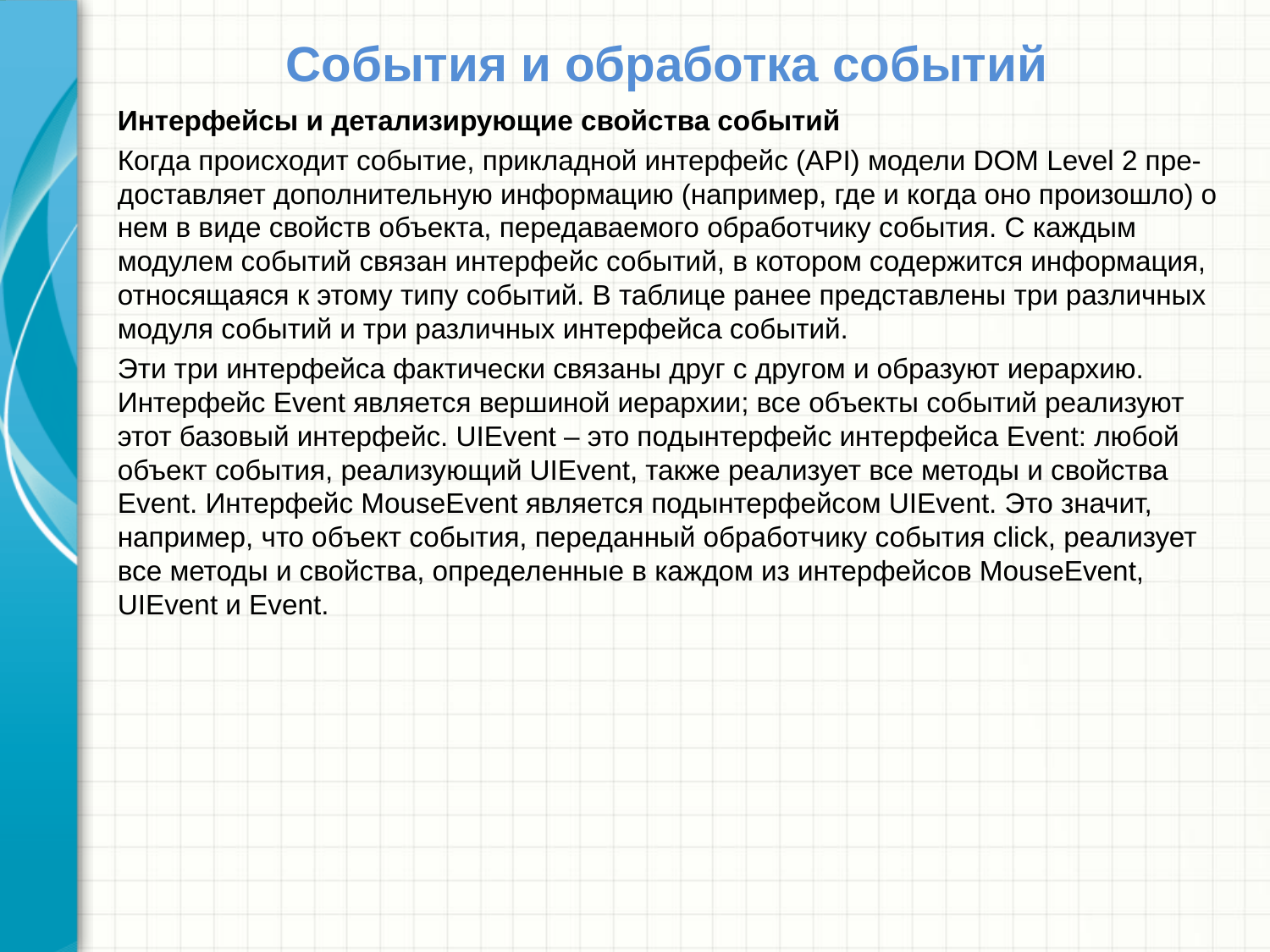

# События и обработка событий
Интерфейсы и детализирующие свойства событий
Когда происходит событие, прикладной интерфейс (API) модели DOM Level 2 пре-доставляет дополнительную информацию (например, где и когда оно произошло) о нем в виде свойств объекта, передаваемого обработчику события. С каждым модулем событий связан интерфейс событий, в котором содержится информация, относящаяся к этому типу событий. В таблице ранее представлены три различных модуля событий и три различных интерфейса событий.
Эти три интерфейса фактически связаны друг с другом и образуют иерархию. Интерфейс Event является вершиной иерархии; все объекты событий реализуют этот базовый интерфейс. UIEvent – это подынтерфейс интерфейса Event: любой объект события, реализующий UIEvent, также реализует все методы и свойства Event. Интерфейс MouseEvent является подынтерфейсом UIEvent. Это значит, например, что объект события, переданный обработчику события click, реализует все методы и свойства, определенные в каждом из интерфейсов MouseEvent, UIEvent и Event.